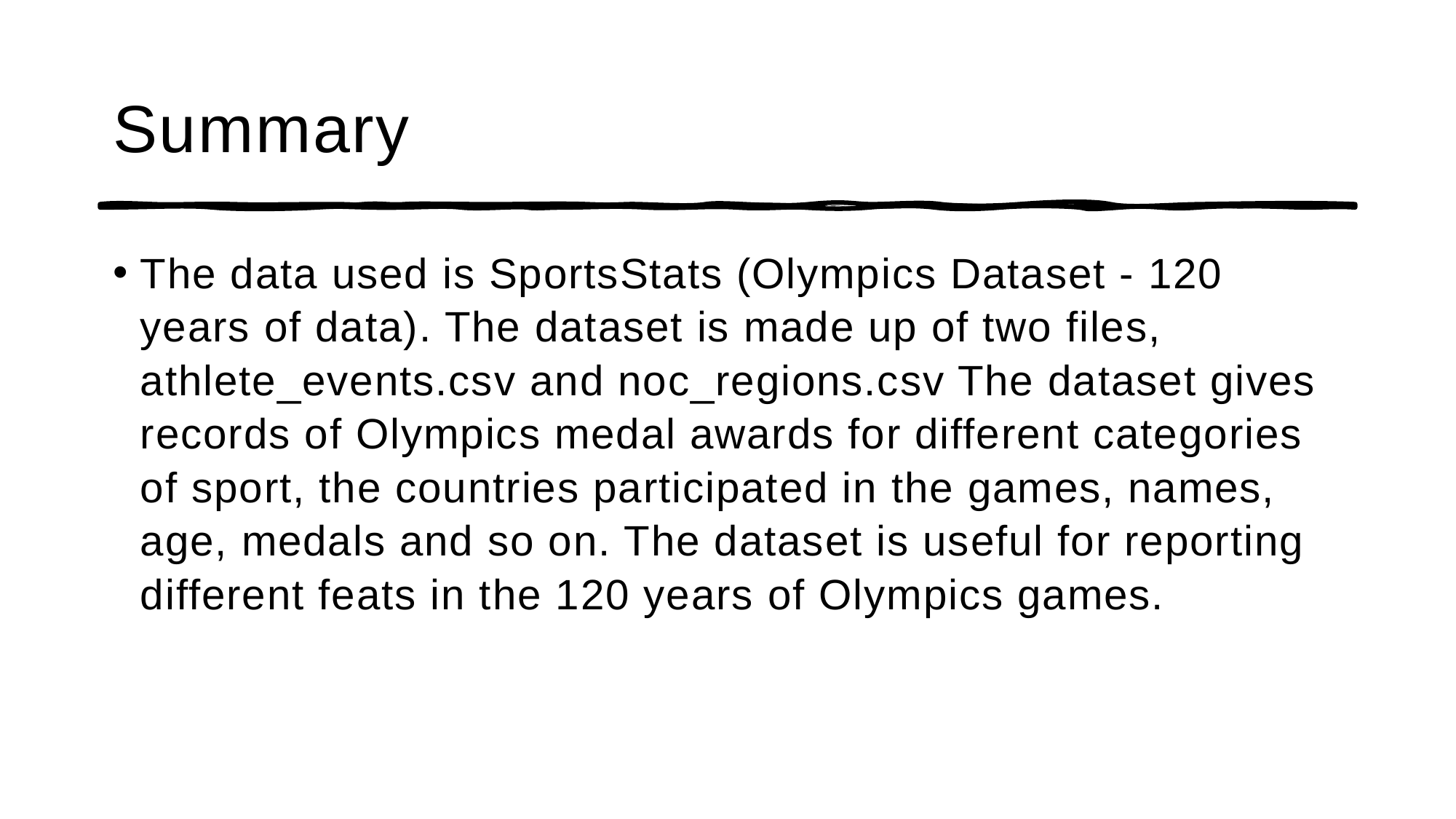

# Summary
The data used is SportsStats (Olympics Dataset - 120 years of data). The dataset is made up of two files, athlete_events.csv and noc_regions.csv The dataset gives records of Olympics medal awards for different categories of sport, the countries participated in the games, names, age, medals and so on. The dataset is useful for reporting different feats in the 120 years of Olympics games.